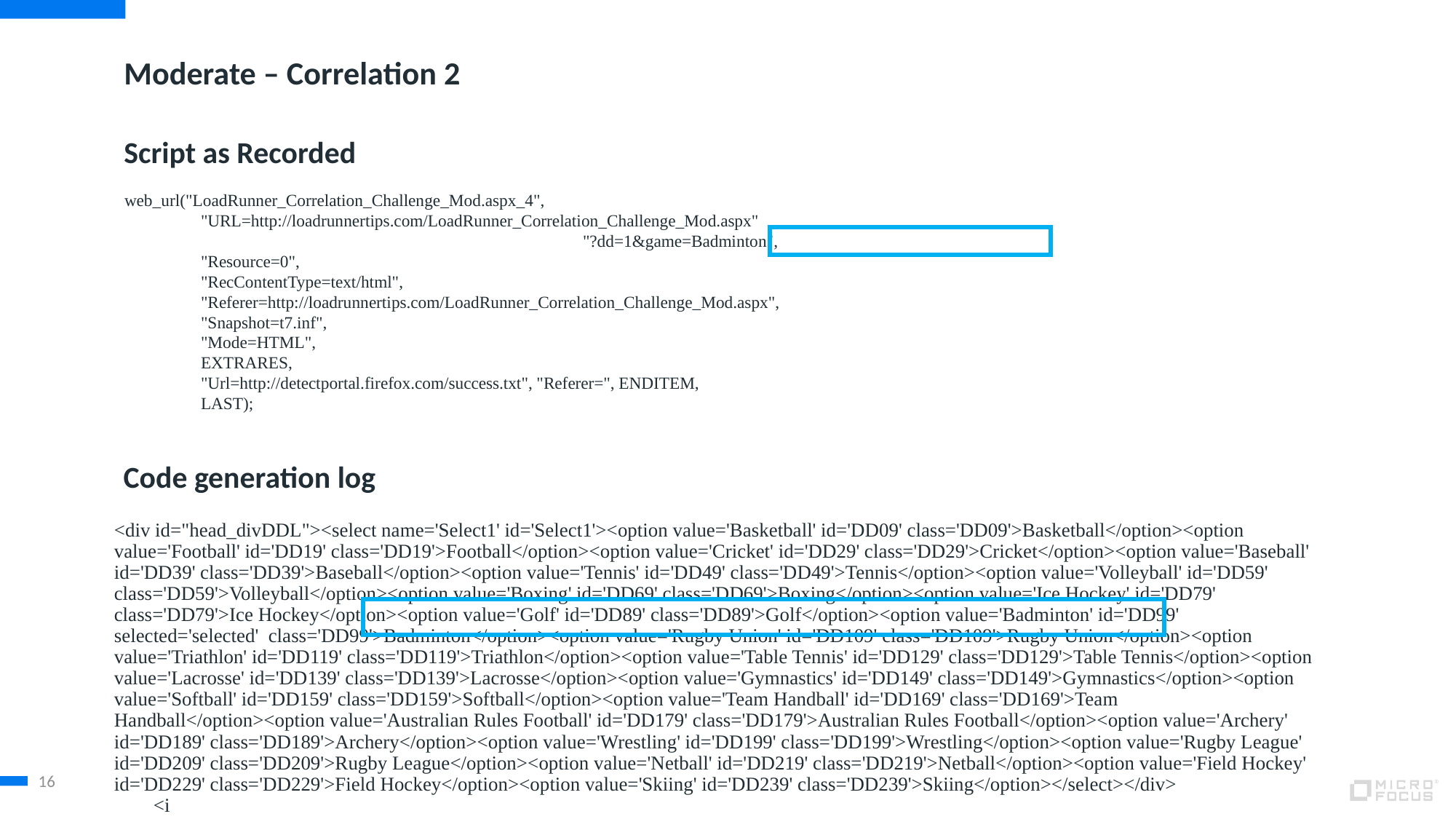

# Moderate – Correlation 2
Script as Recorded
web_url("LoadRunner_Correlation_Challenge_Mod.aspx_4",
	"URL=http://loadrunnertips.com/LoadRunner_Correlation_Challenge_Mod.aspx"
						"?dd=1&game=Badminton",
	"Resource=0",
	"RecContentType=text/html",
	"Referer=http://loadrunnertips.com/LoadRunner_Correlation_Challenge_Mod.aspx",
	"Snapshot=t7.inf",
	"Mode=HTML",
	EXTRARES,
	"Url=http://detectportal.firefox.com/success.txt", "Referer=", ENDITEM,
	LAST);

Code generation log
<div id="head_divDDL"><select name='Select1' id='Select1'><option value='Basketball' id='DD09' class='DD09'>Basketball</option><option value='Football' id='DD19' class='DD19'>Football</option><option value='Cricket' id='DD29' class='DD29'>Cricket</option><option value='Baseball' id='DD39' class='DD39'>Baseball</option><option value='Tennis' id='DD49' class='DD49'>Tennis</option><option value='Volleyball' id='DD59' class='DD59'>Volleyball</option><option value='Boxing' id='DD69' class='DD69'>Boxing</option><option value='Ice Hockey' id='DD79' class='DD79'>Ice Hockey</option><option value='Golf' id='DD89' class='DD89'>Golf</option><option value='Badminton' id='DD99' selected='selected'  class='DD99'>Badminton</option><option value='Rugby Union' id='DD109' class='DD109'>Rugby Union</option><option value='Triathlon' id='DD119' class='DD119'>Triathlon</option><option value='Table Tennis' id='DD129' class='DD129'>Table Tennis</option><option value='Lacrosse' id='DD139' class='DD139'>Lacrosse</option><option value='Gymnastics' id='DD149' class='DD149'>Gymnastics</option><option value='Softball' id='DD159' class='DD159'>Softball</option><option value='Team Handball' id='DD169' class='DD169'>Team Handball</option><option value='Australian Rules Football' id='DD179' class='DD179'>Australian Rules Football</option><option value='Archery' id='DD189' class='DD189'>Archery</option><option value='Wrestling' id='DD199' class='DD199'>Wrestling</option><option value='Rugby League' id='DD209' class='DD209'>Rugby League</option><option value='Netball' id='DD219' class='DD219'>Netball</option><option value='Field Hockey' id='DD229' class='DD229'>Field Hockey</option><option value='Skiing' id='DD239' class='DD239'>Skiing</option></select></div>
        <i

16